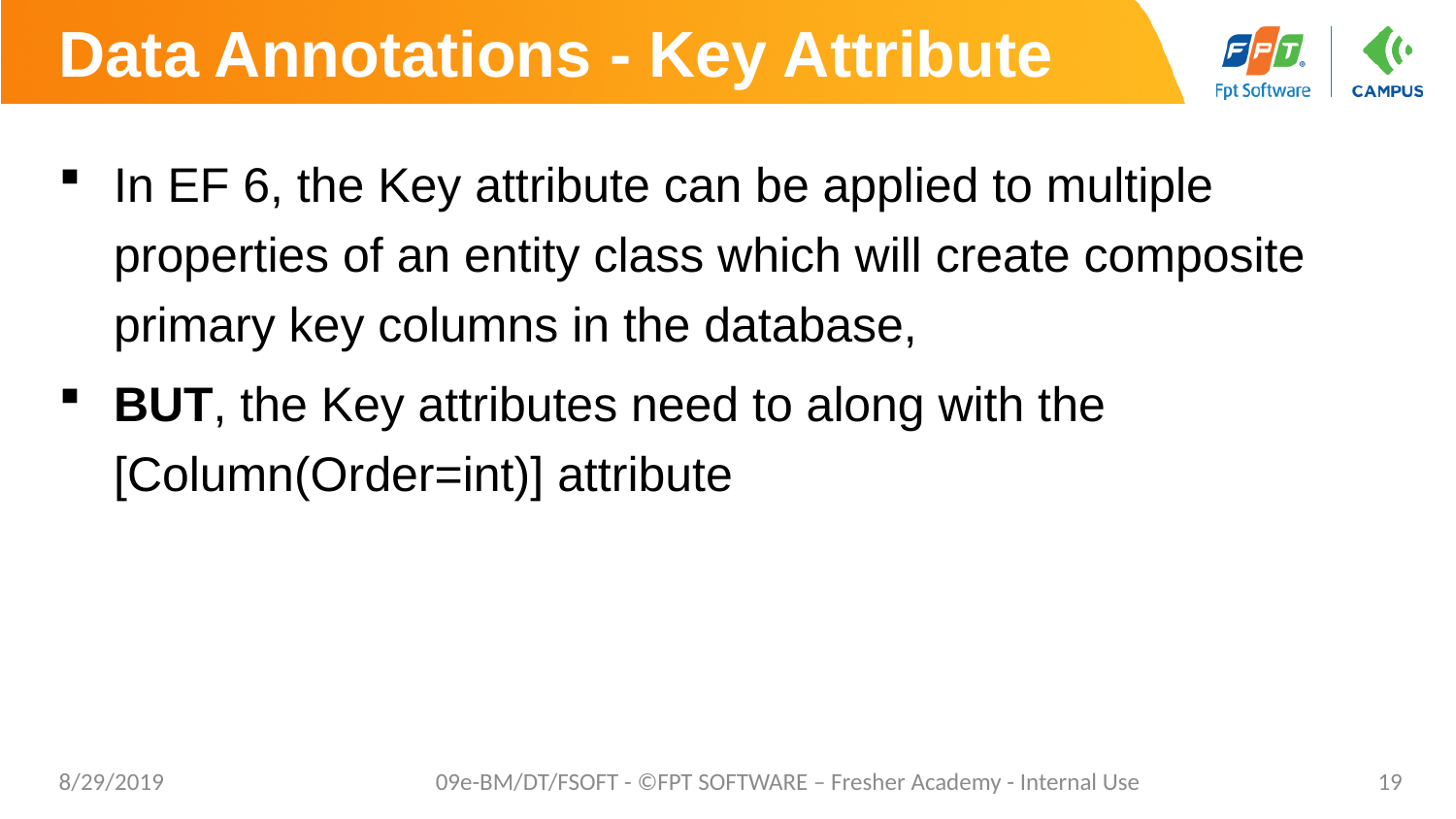

# Data Annotations - Key Attribute
In EF 6, the Key attribute can be applied to multiple properties of an entity class which will create composite primary key columns in the database,
BUT, the Key attributes need to along with the [Column(Order=int)] attribute
8/29/2019
09e-BM/DT/FSOFT - ©FPT SOFTWARE – Fresher Academy - Internal Use
19